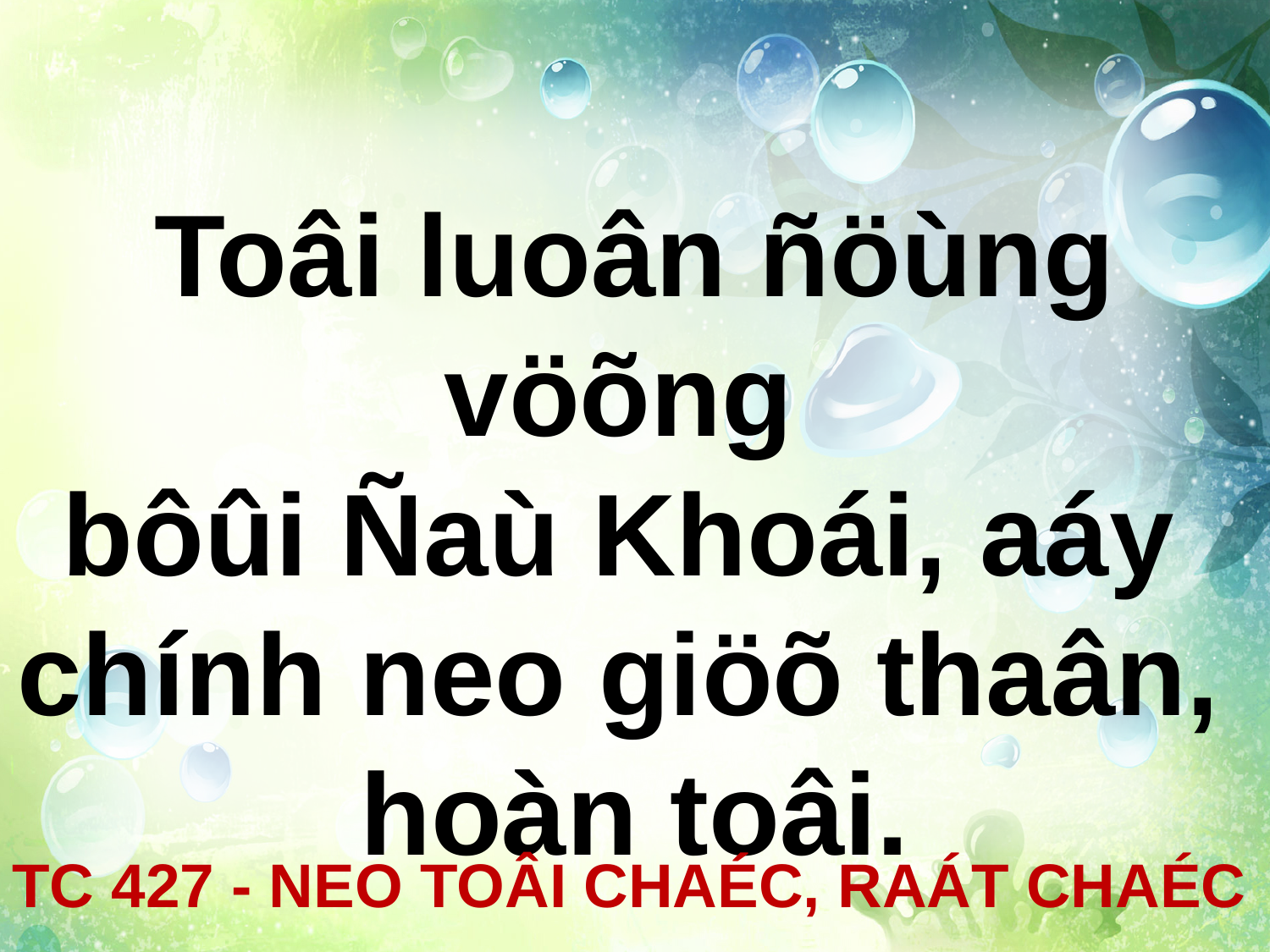

Toâi luoân ñöùng vöõng
bôûi Ñaù Khoái, aáy
chính neo giöõ thaân,
hoàn toâi.
TC 427 - NEO TOÂI CHAÉC, RAÁT CHAÉC